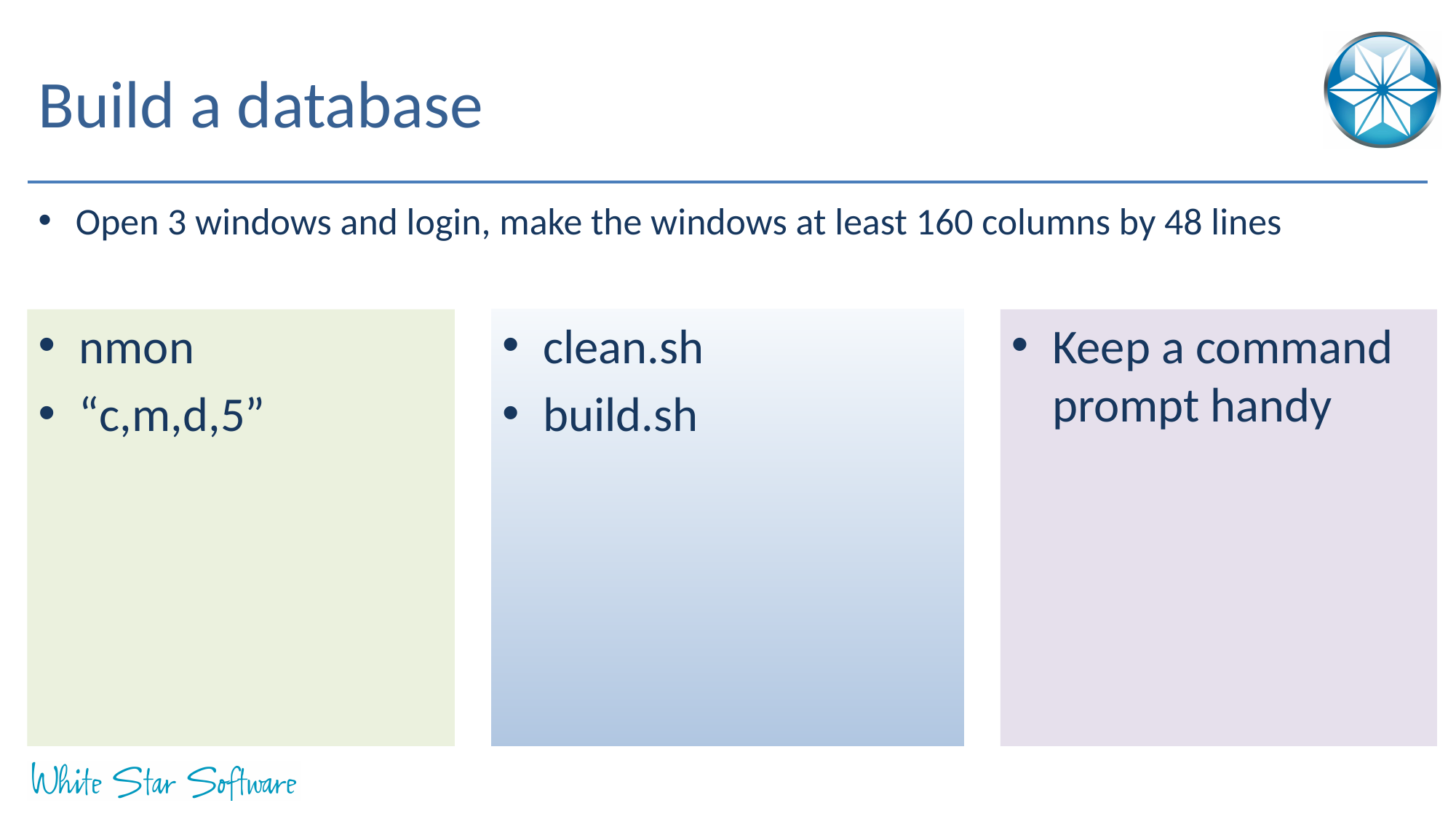

# Build a database
Open 3 windows and login, make the windows at least 160 columns by 48 lines
nmon
“c,m,d,5”

clean.sh
build.sh
Keep a command prompt handy